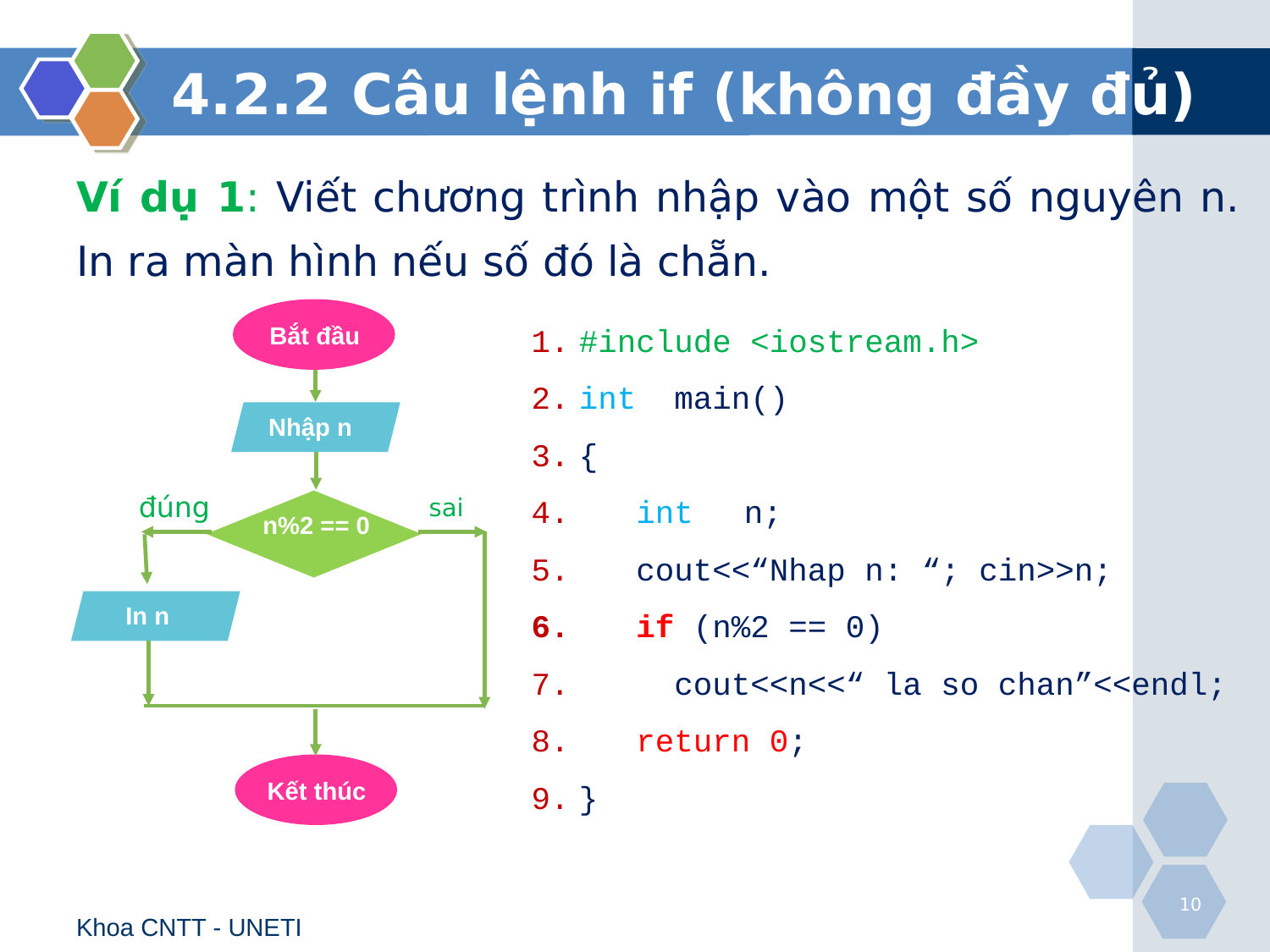

# 4.2.2 Câu lệnh if (không đầy đủ)
Ví dụ 1: Viết chương trình nhập vào một số nguyên n. In ra màn hình nếu số đó là chẵn.

Bắt đầu

Nhập n
đúng
sai

n%2 == 0
b = 0 ?

In n

Kết thúc
#include <iostream.h>
int  main()
{
   int	  n;
   cout<<“Nhap n: “; cin>>n;
   if (n%2 == 0)
     cout<<n<<“ la so chan”<<endl;
   return 0;
}
10
Khoa CNTT - UNETI